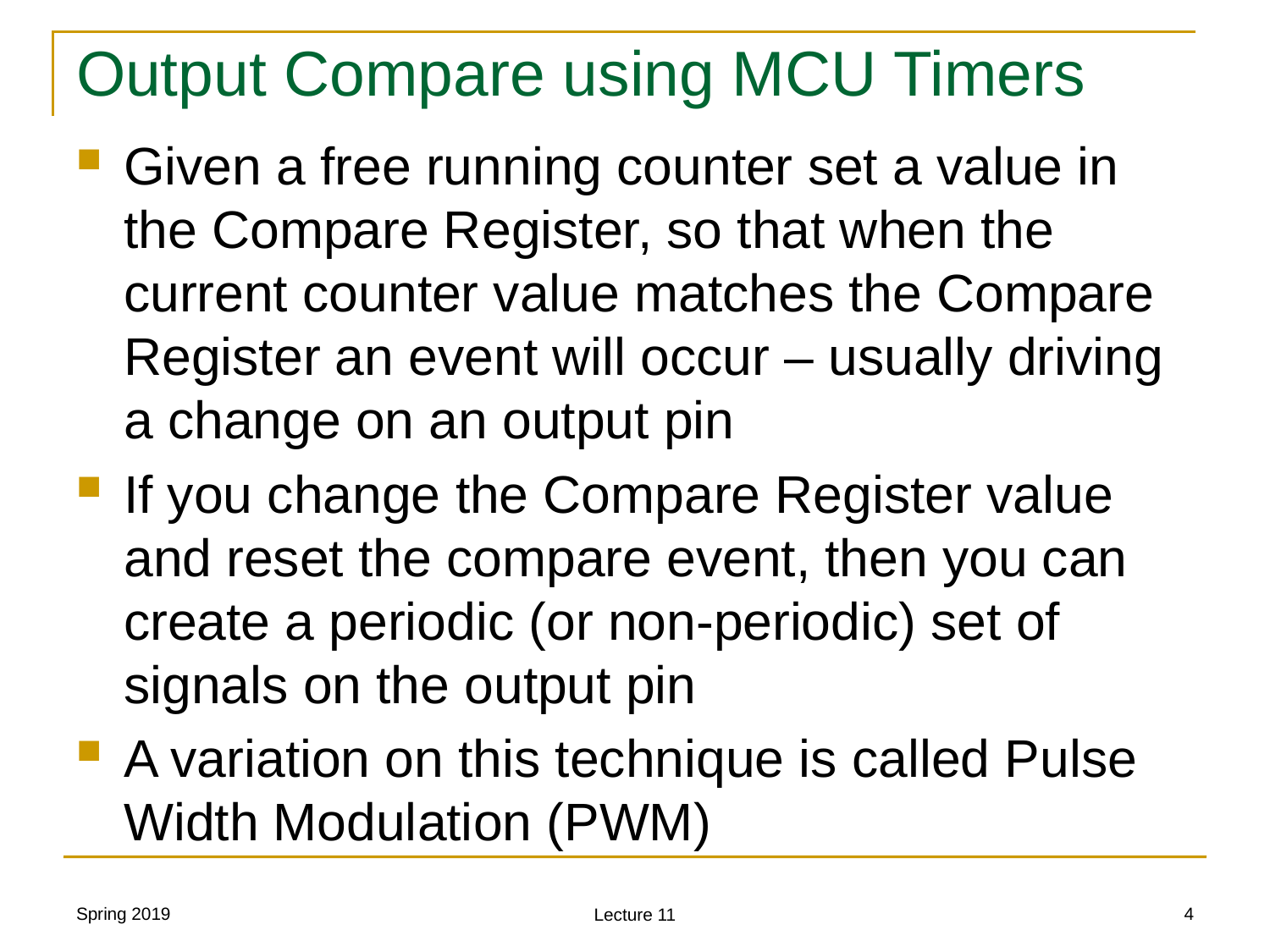

# Output Compare using MCU Timers
Given a free running counter set a value in the Compare Register, so that when the current counter value matches the Compare Register an event will occur – usually driving a change on an output pin
If you change the Compare Register value and reset the compare event, then you can create a periodic (or non-periodic) set of signals on the output pin
A variation on this technique is called Pulse Width Modulation (PWM)
Spring 2019
4
Lecture 11